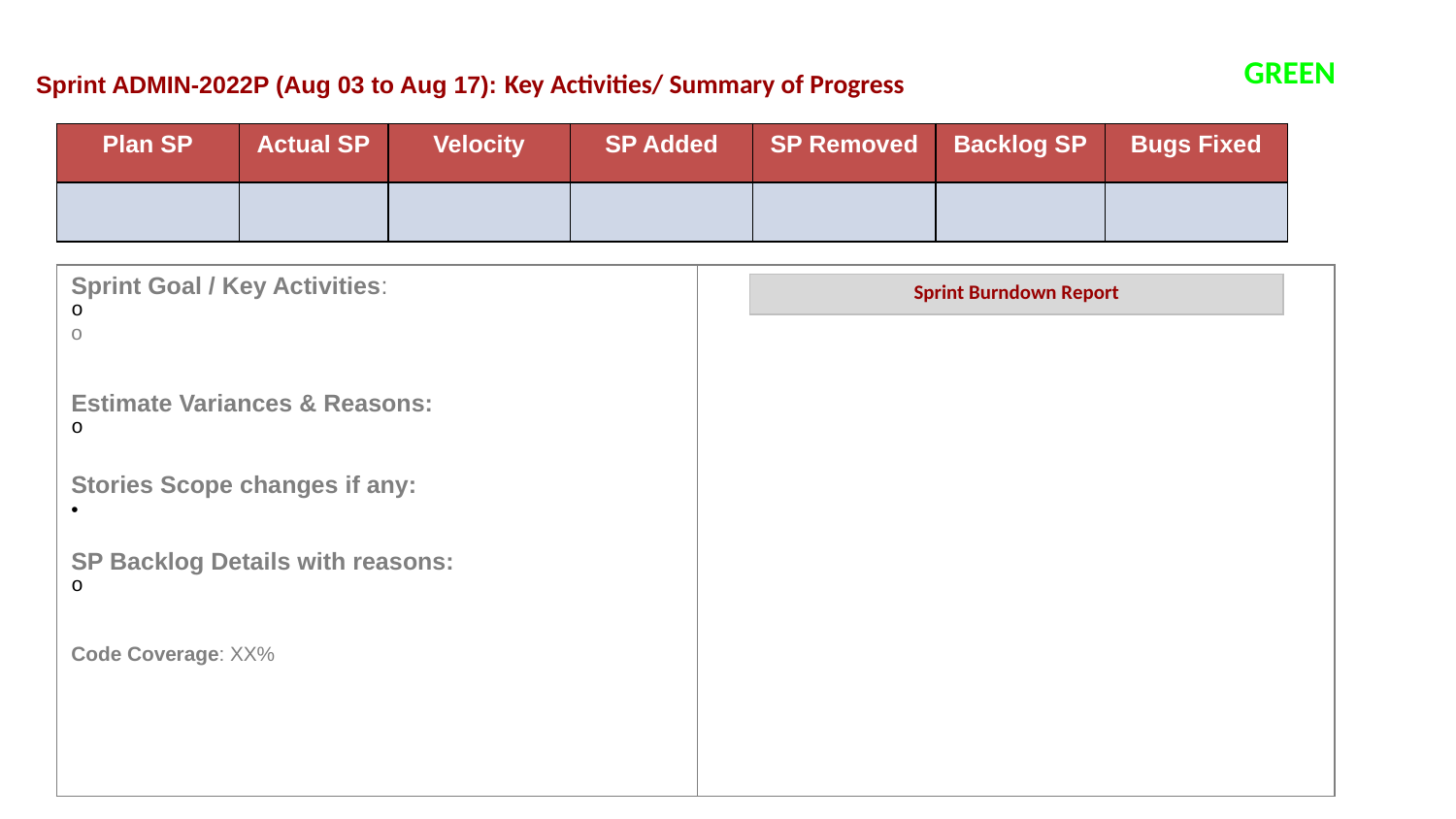

#
GREEN
Sprint ADMIN-2022P (Aug 03 to Aug 17): Key Activities/ Summary of Progress
| Plan SP | Actual SP | Velocity | SP Added | SP Removed | Backlog SP | Bugs Fixed |
| --- | --- | --- | --- | --- | --- | --- |
|  |  |  |  |  |  |  |

| Sprint Goal / Key Activities: Estimate Variances & Reasons: Stories Scope changes if any: SP Backlog Details with reasons: Code Coverage: XX% |  |
| --- | --- |
| Sprint Burndown Report |  |  |  |  |
| --- | --- | --- | --- | --- |